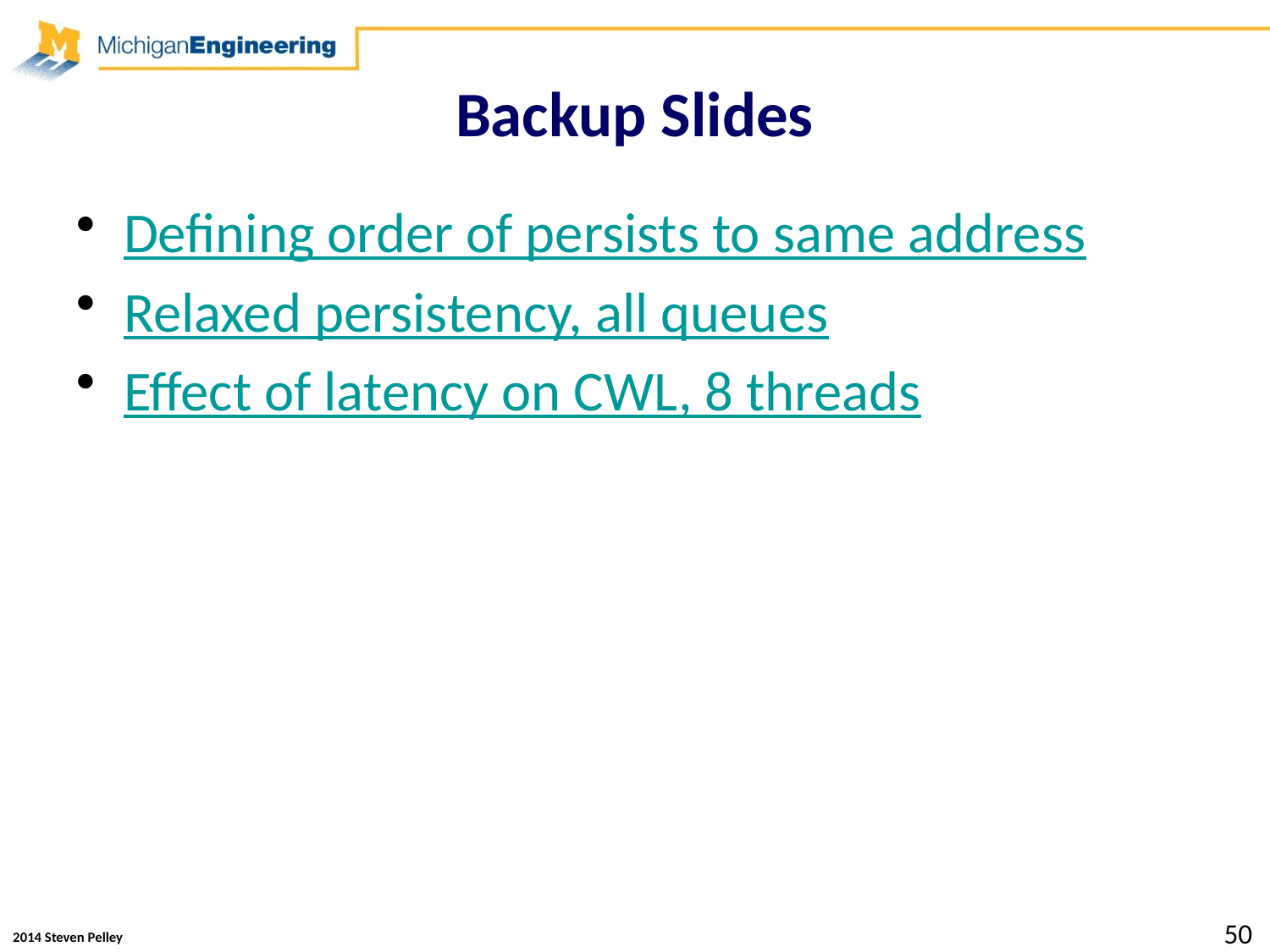

# Backup Slides
Defining order of persists to same address
Relaxed persistency, all queues
Effect of latency on CWL, 8 threads
50